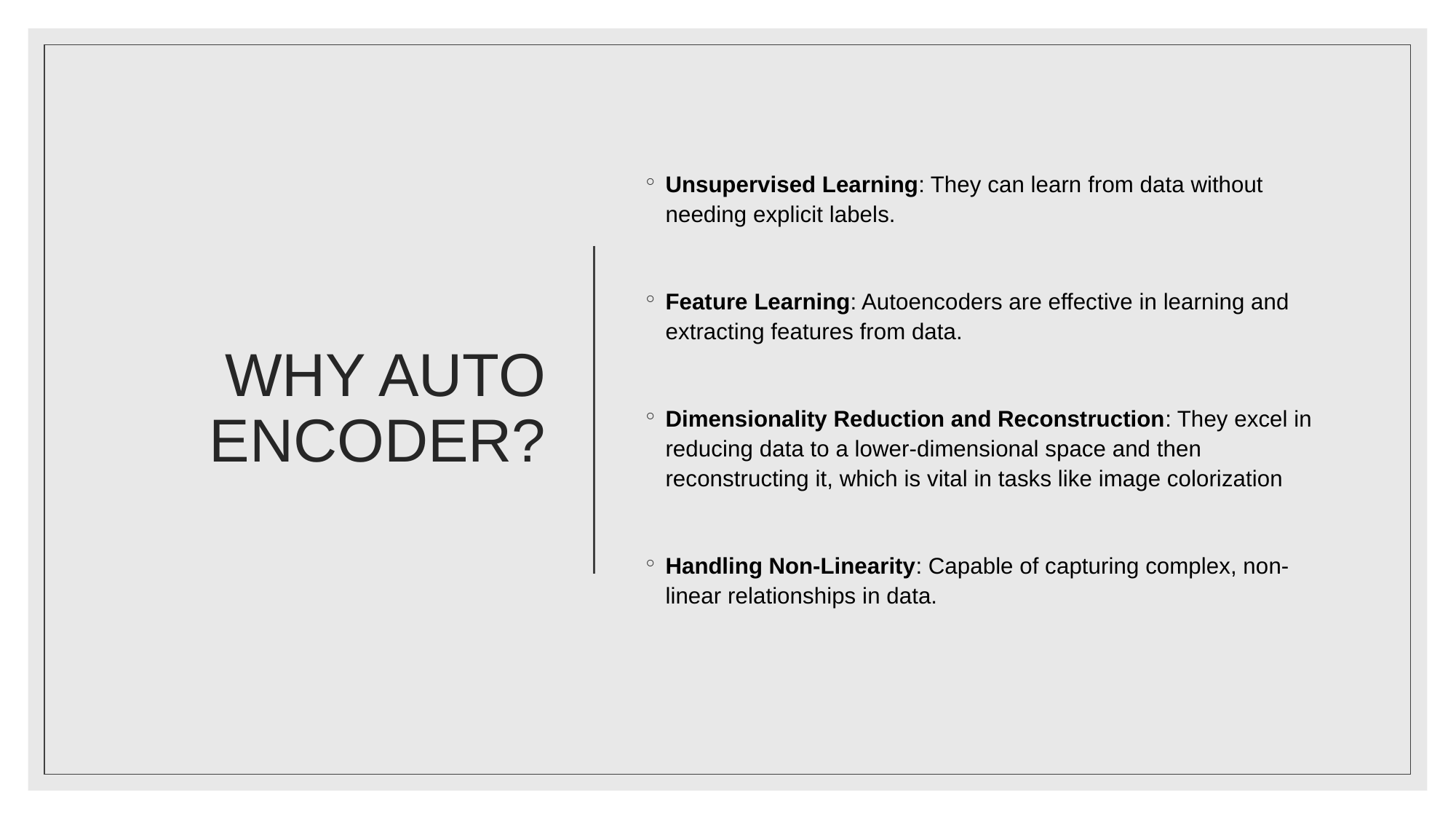

# WHY AUTO ENCODER?
Unsupervised Learning: They can learn from data without needing explicit labels.

Feature Learning: Autoencoders are effective in learning and extracting features from data.

Dimensionality Reduction and Reconstruction: They excel in reducing data to a lower-dimensional space and then reconstructing it, which is vital in tasks like image colorization

Handling Non-Linearity: Capable of capturing complex, non-linear relationships in data.